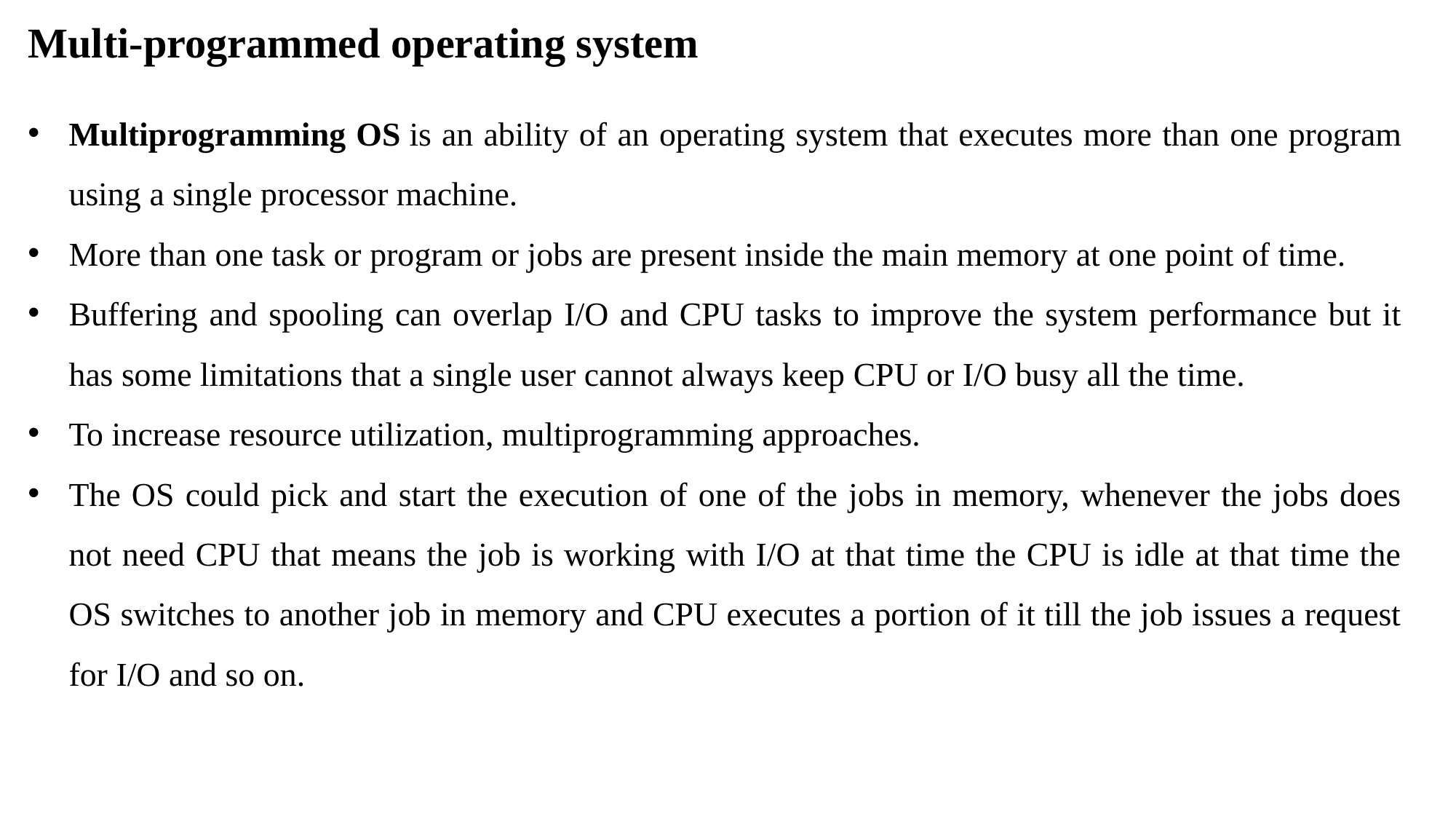

Multi-programmed operating system

Multiprogramming OS is an ability of an operating system that executes more than one program using a single processor machine.
More than one task or program or jobs are present inside the main memory at one point of time.
Buffering and spooling can overlap I/O and CPU tasks to improve the system performance but it has some limitations that a single user cannot always keep CPU or I/O busy all the time.
To increase resource utilization, multiprogramming approaches.
The OS could pick and start the execution of one of the jobs in memory, whenever the jobs does not need CPU that means the job is working with I/O at that time the CPU is idle at that time the OS switches to another job in memory and CPU executes a portion of it till the job issues a request for I/O and so on.